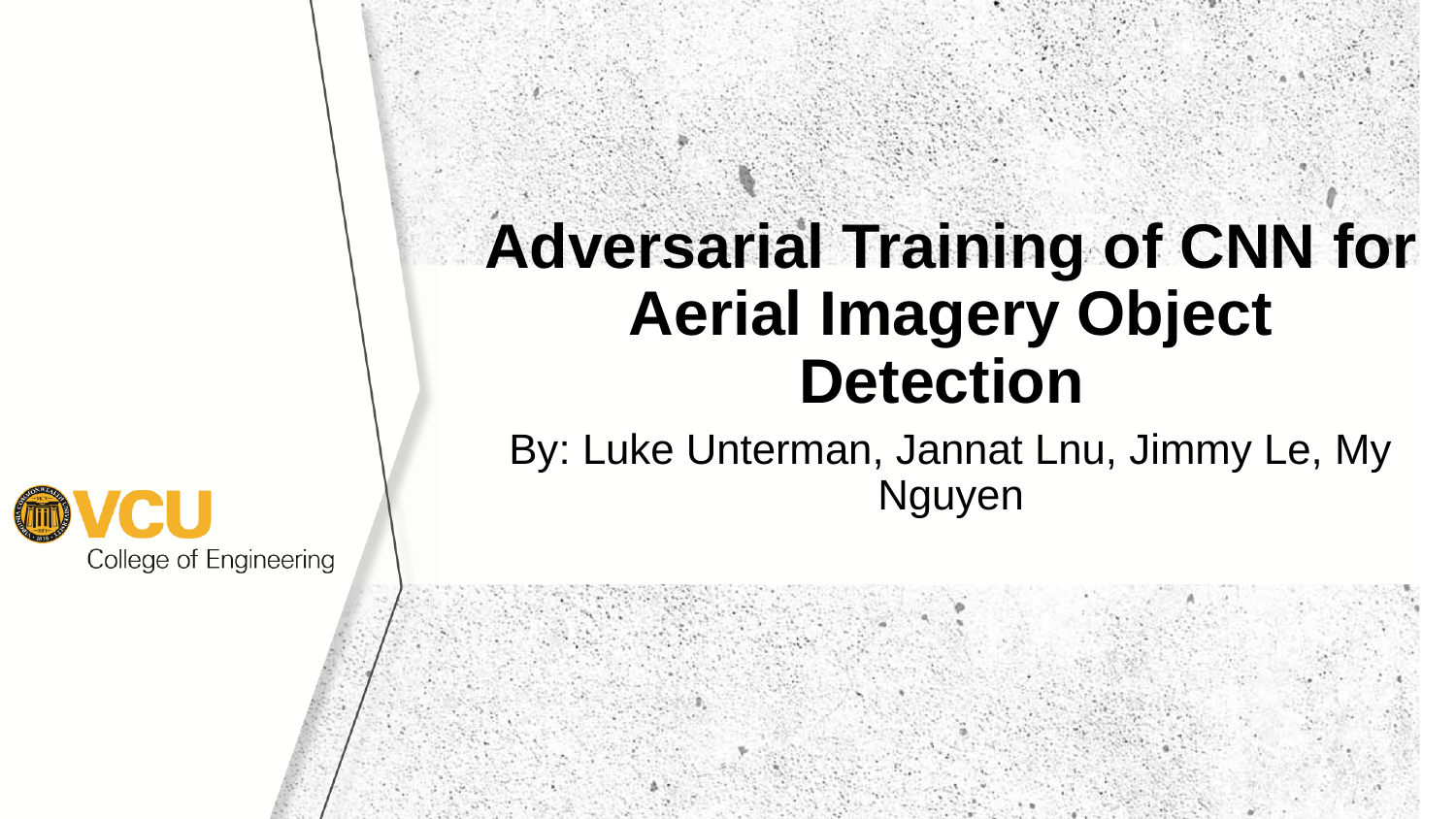

# Adversarial Training of CNN for Aerial Imagery Object Detection
By: Luke Unterman, Jannat Lnu, Jimmy Le, My Nguyen